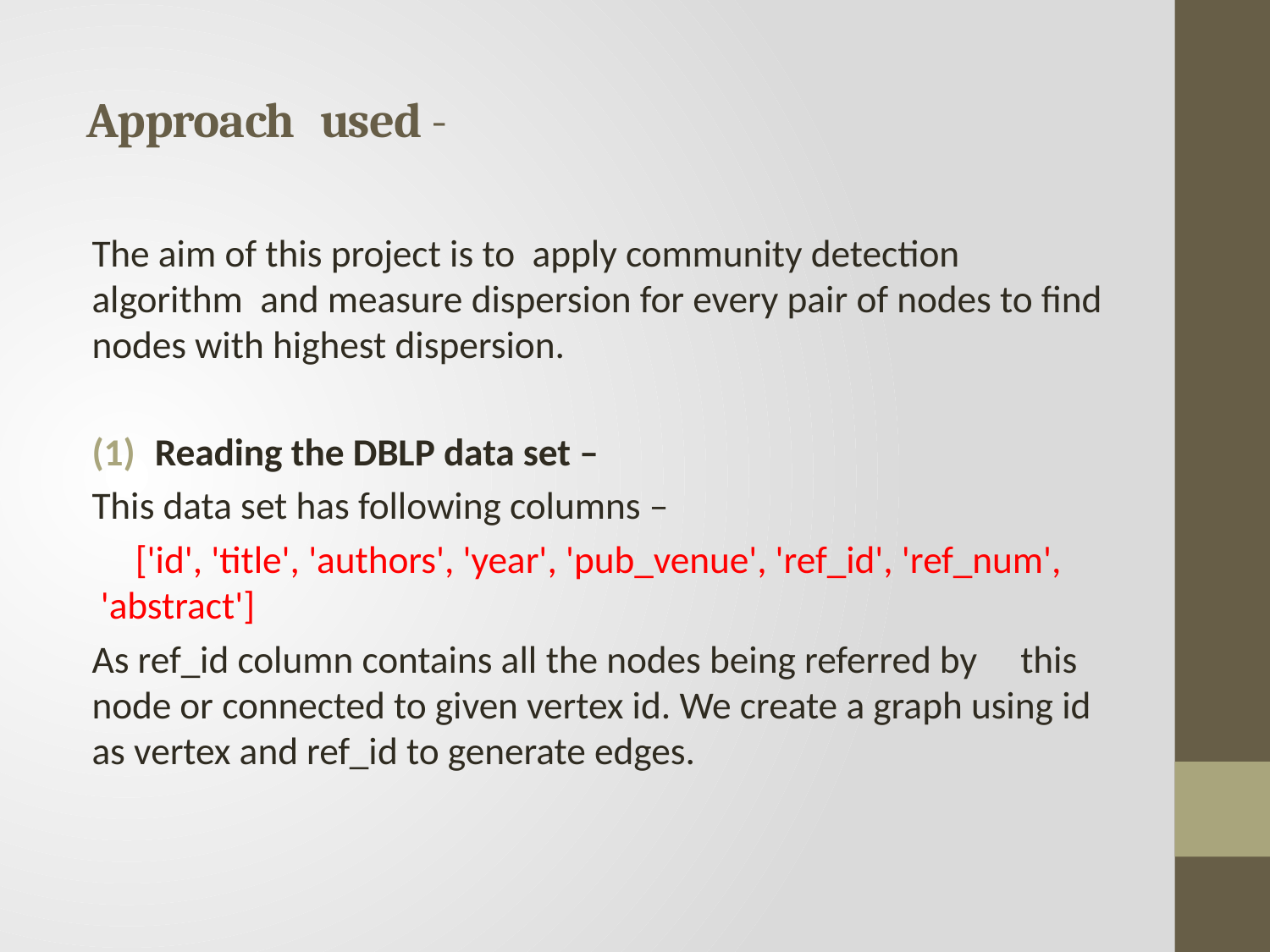

# Approach   used -
The aim of this project is to  apply community detection algorithm  and measure dispersion for every pair of nodes to find nodes with highest dispersion.

Reading the DBLP data set –
	This data set has following columns –
     ['id', 'title', 'authors', 'year', 'pub_venue', 'ref_id', 'ref_num',       'abstract']
	As ref_id column contains all the nodes being referred by     this node or connected to given vertex id. We create a graph using id as vertex and ref_id to generate edges.